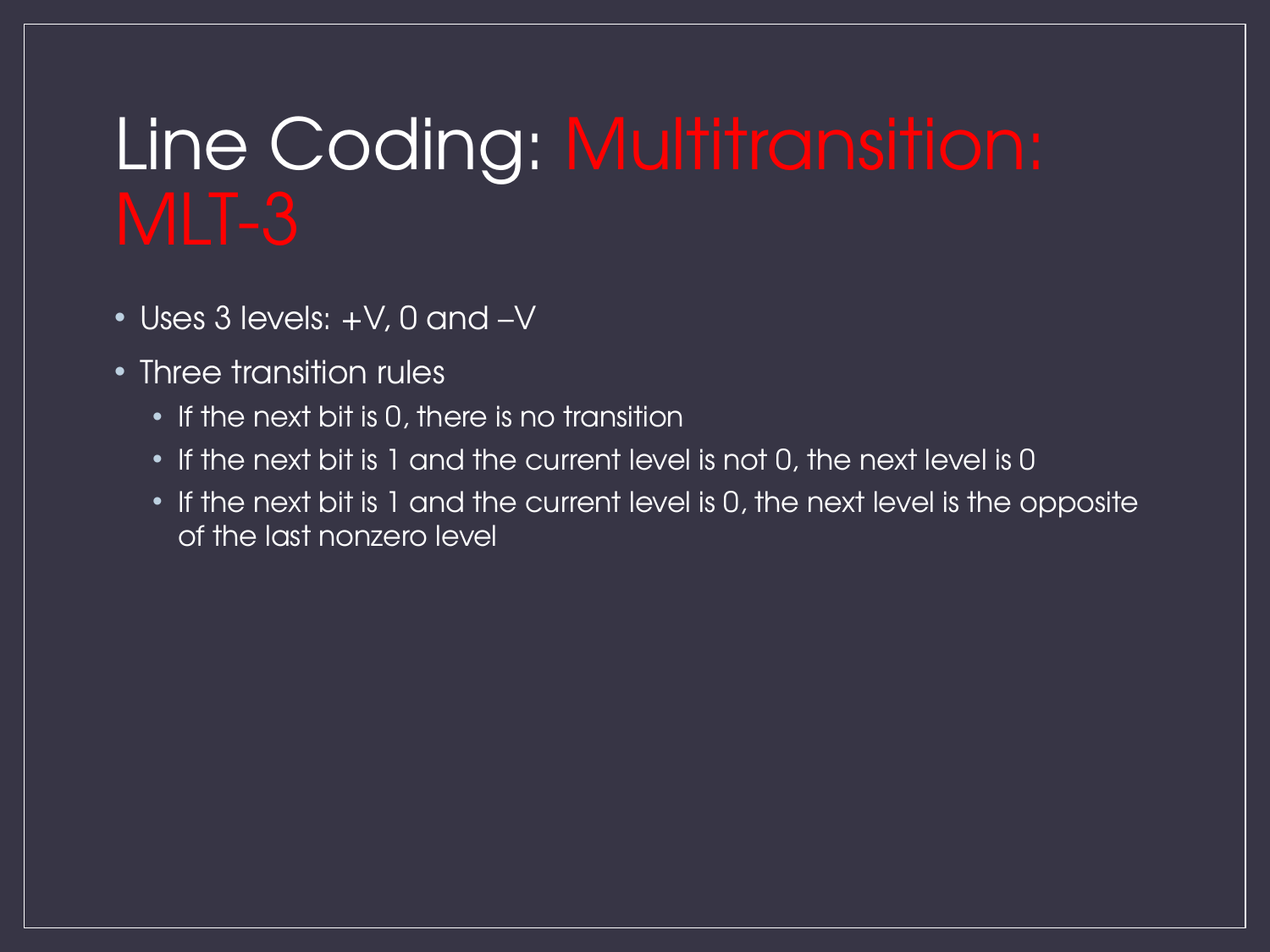

# Line Coding: Multitransition: MLT-3
Uses 3 levels: +V, 0 and –V
Three transition rules
If the next bit is 0, there is no transition
If the next bit is 1 and the current level is not 0, the next level is 0
If the next bit is 1 and the current level is 0, the next level is the opposite of the last nonzero level